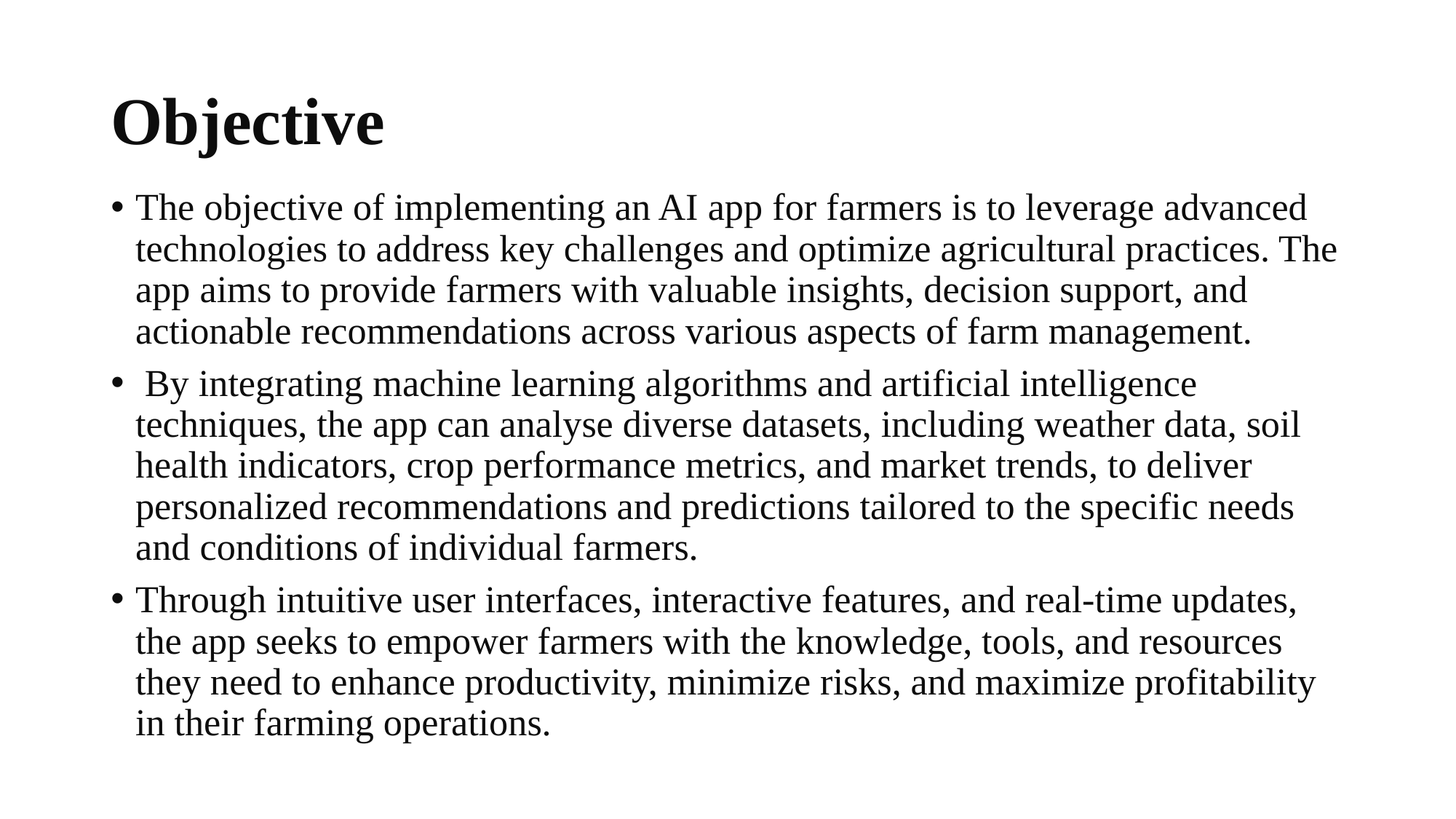

# Objective
The objective of implementing an AI app for farmers is to leverage advanced technologies to address key challenges and optimize agricultural practices. The app aims to provide farmers with valuable insights, decision support, and actionable recommendations across various aspects of farm management.
 By integrating machine learning algorithms and artificial intelligence techniques, the app can analyse diverse datasets, including weather data, soil health indicators, crop performance metrics, and market trends, to deliver personalized recommendations and predictions tailored to the specific needs and conditions of individual farmers.
Through intuitive user interfaces, interactive features, and real-time updates, the app seeks to empower farmers with the knowledge, tools, and resources they need to enhance productivity, minimize risks, and maximize profitability in their farming operations.